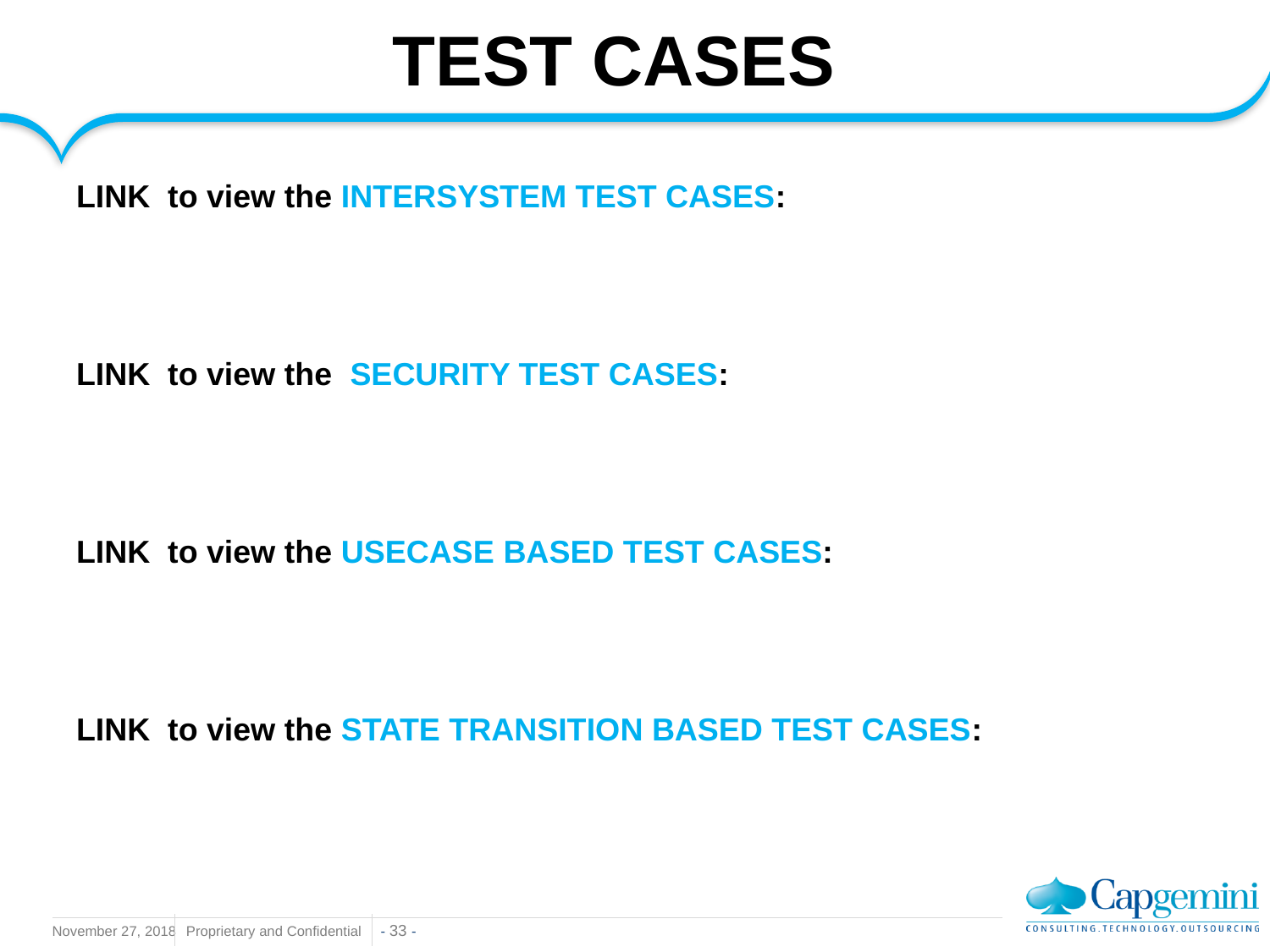

# TEST CASES
LINK  to view the INTERSYSTEM TEST CASES:

LINK  to view the  SECURITY TEST CASES:

LINK  to view the USECASE BASED TEST CASES:

LINK  to view the STATE TRANSITION BASED TEST CASES: